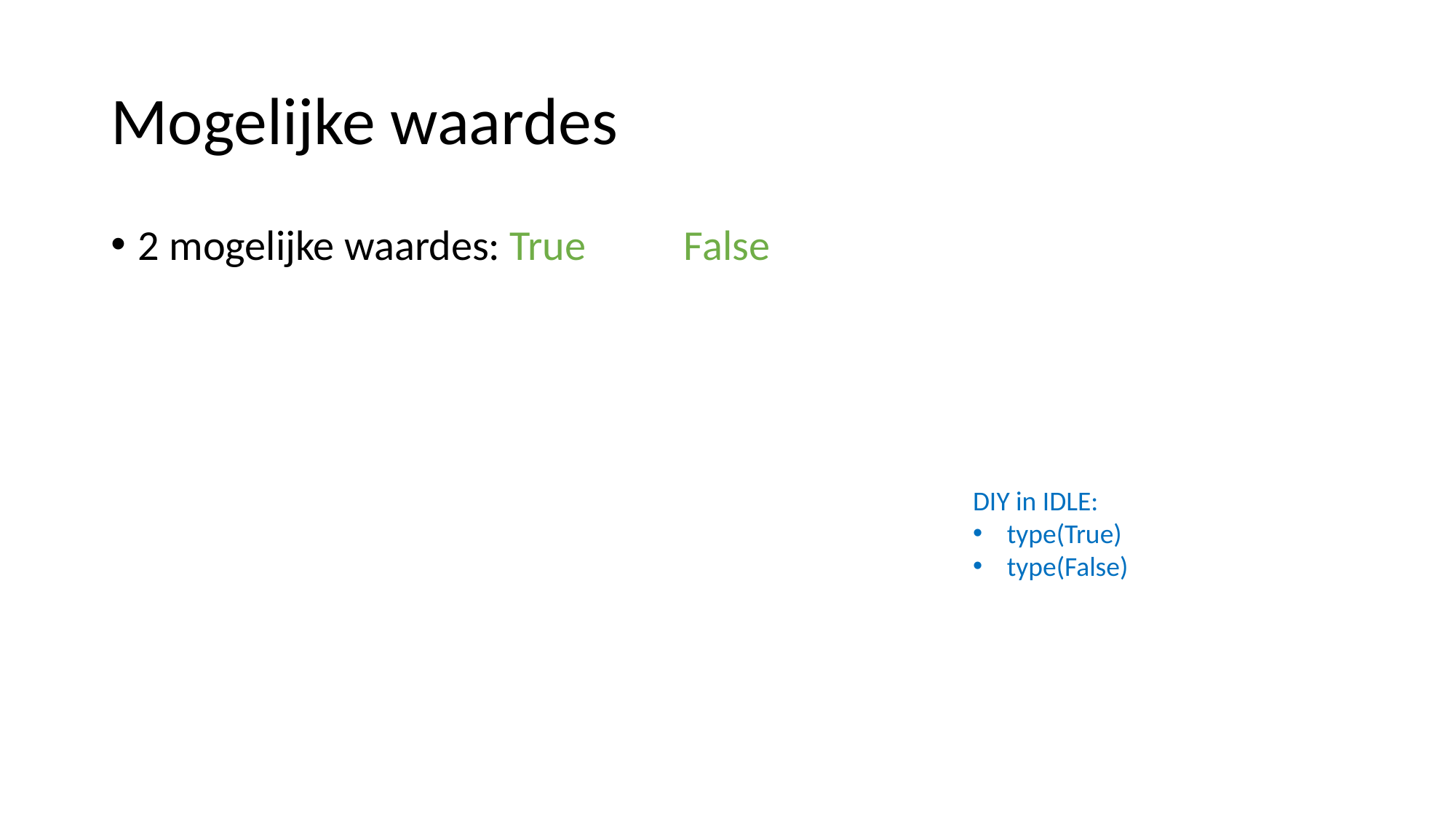

# Mogelijke waardes
2 mogelijke waardes: True	False

DIY in IDLE:
type(True)
type(False)